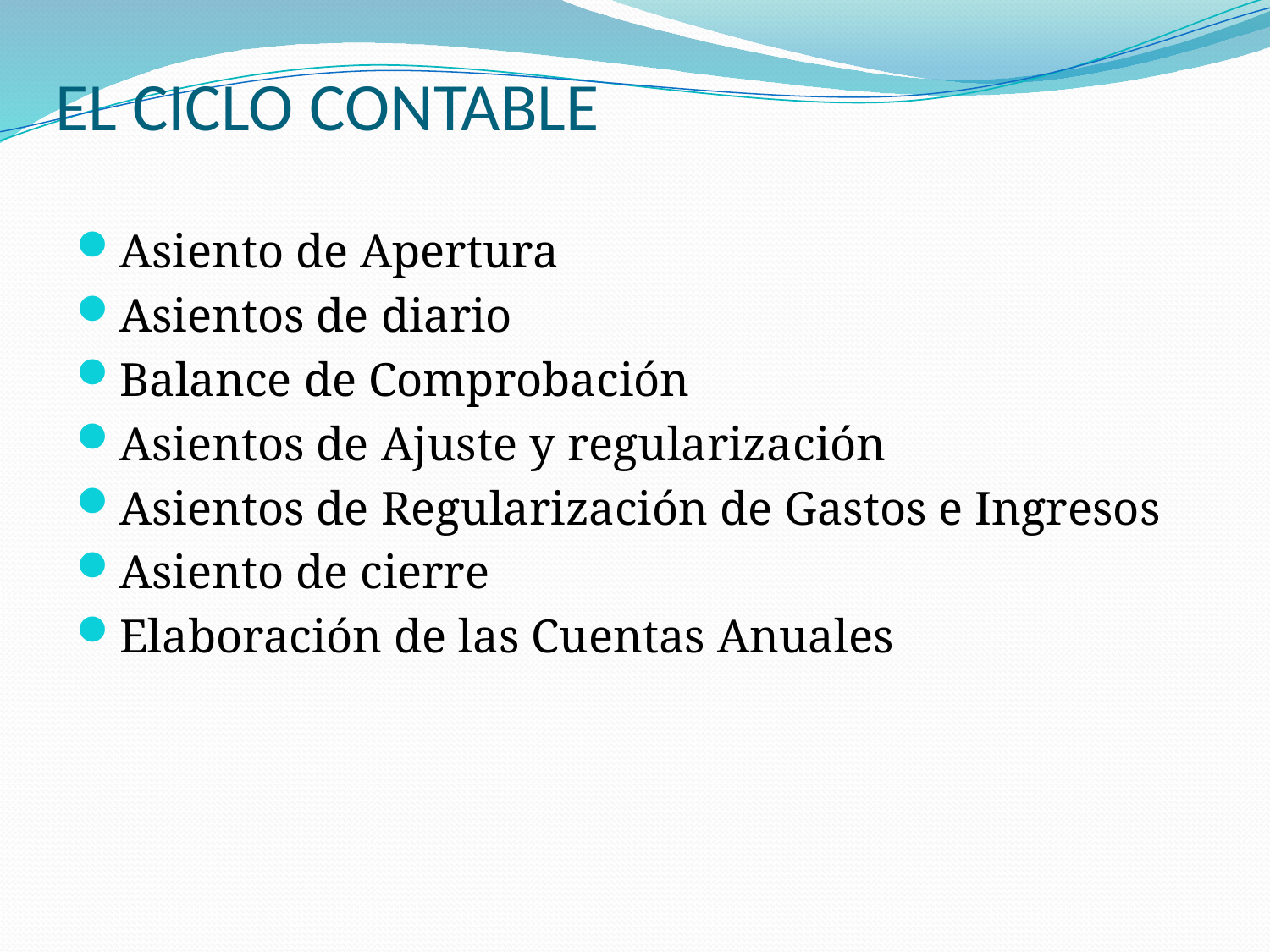

# EL CICLO CONTABLE
Asiento de Apertura
Asientos de diario
Balance de Comprobación
Asientos de Ajuste y regularización
Asientos de Regularización de Gastos e Ingresos
Asiento de cierre
Elaboración de las Cuentas Anuales